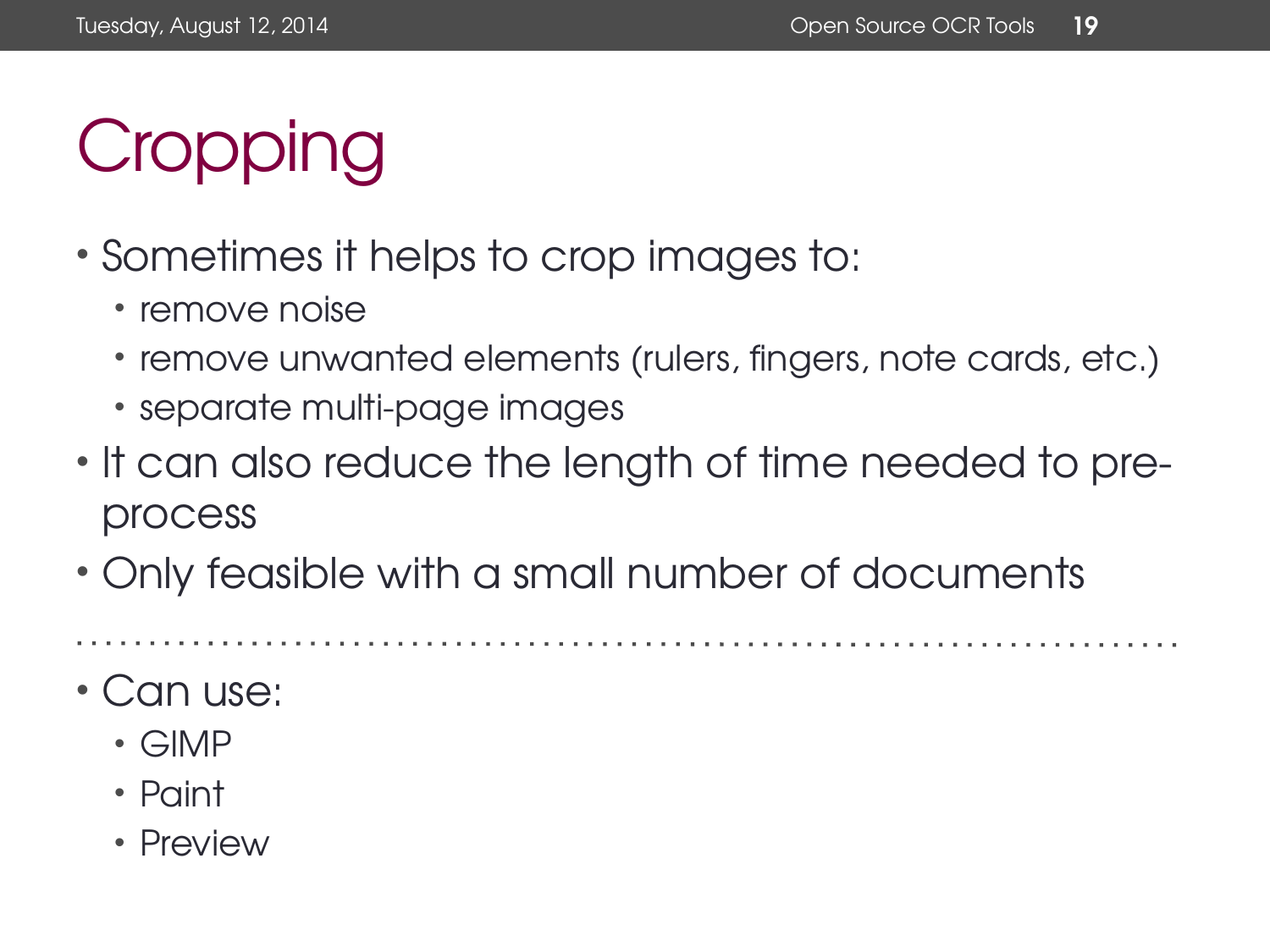

Tuesday, August 12, 2014
Open Source OCR Tools
19
# Cropping
Sometimes it helps to crop images to:
remove noise
remove unwanted elements (rulers, fingers, note cards, etc.)
separate multi-page images
It can also reduce the length of time needed to pre-process
Only feasible with a small number of documents

Can use:
GIMP
Paint
Preview